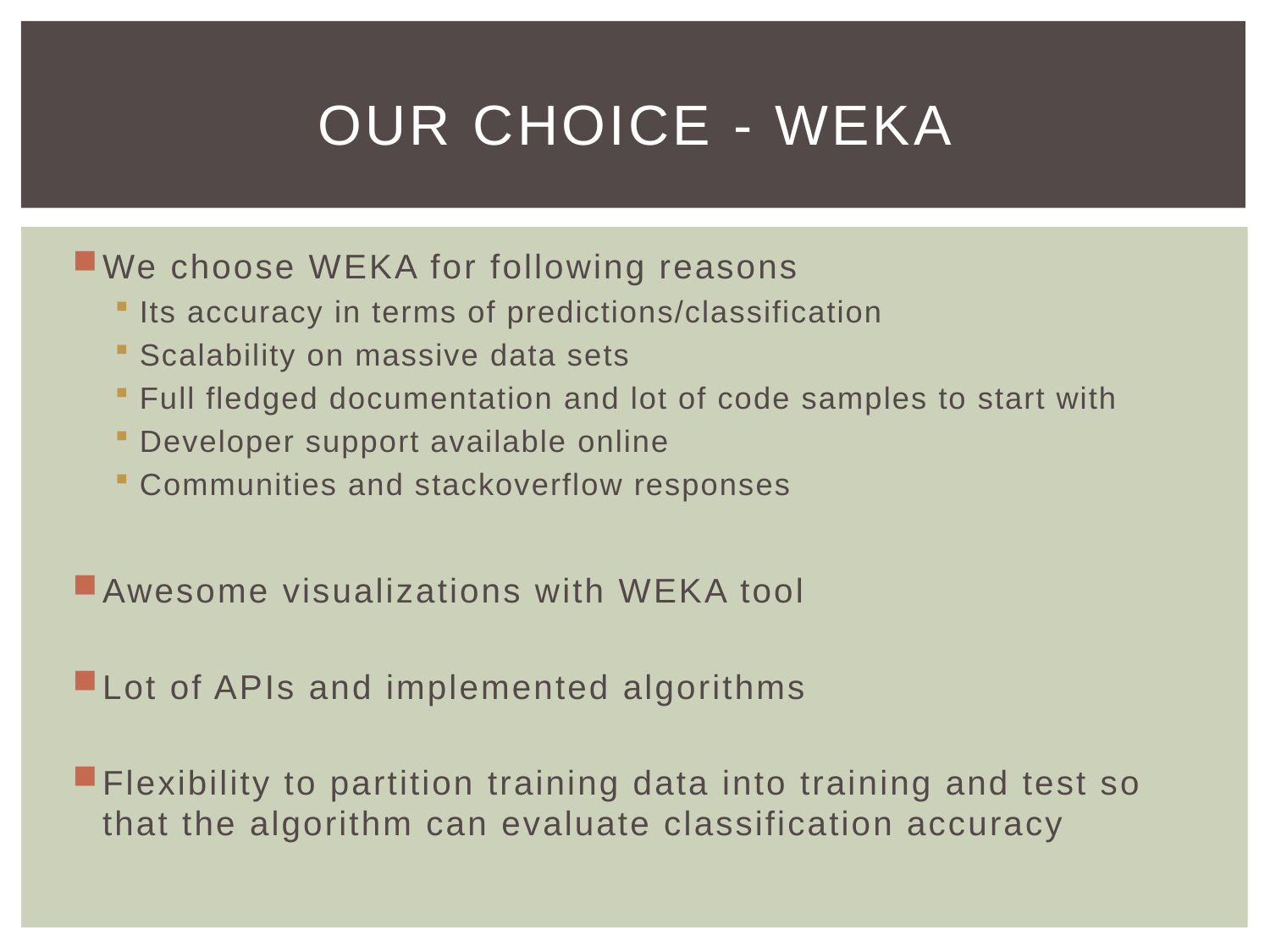

# Our choice - Weka
We choose WEKA for following reasons
Its accuracy in terms of predictions/classification
Scalability on massive data sets
Full fledged documentation and lot of code samples to start with
Developer support available online
Communities and stackoverflow responses

Awesome visualizations with WEKA tool

Lot of APIs and implemented algorithms

Flexibility to partition training data into training and test so that the algorithm can evaluate classification accuracy